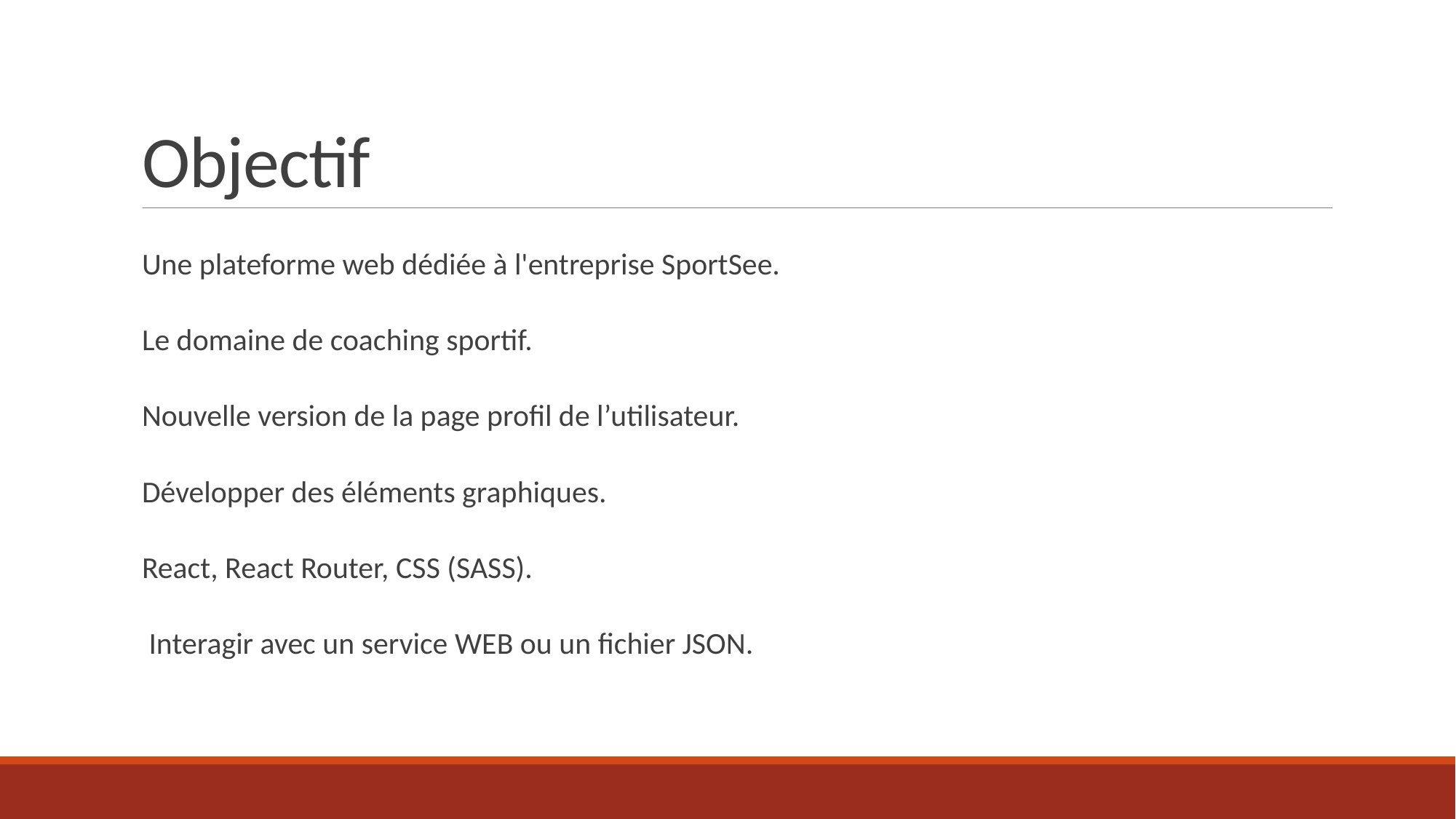

# Objectif
Une plateforme web dédiée à l'entreprise SportSee.
Le domaine de coaching sportif.
Nouvelle version de la page profil de l’utilisateur.
Développer des éléments graphiques.
React, React Router, CSS (SASS).
 Interagir avec un service WEB ou un fichier JSON.